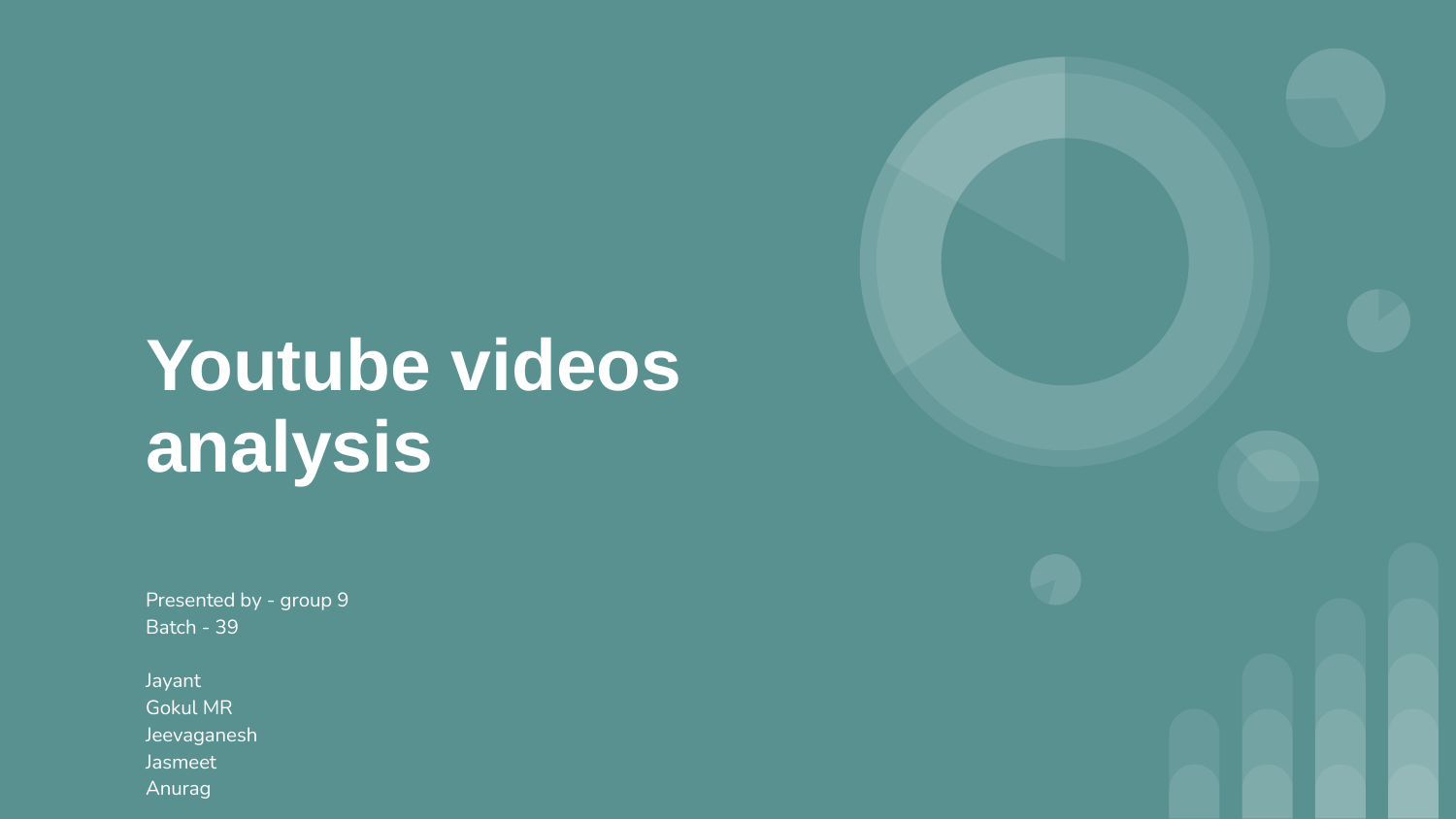

# Youtube videos analysis
Presented by - group 9
Batch - 39

Jayant
Gokul MR
Jeevaganesh
Jasmeet
Anurag